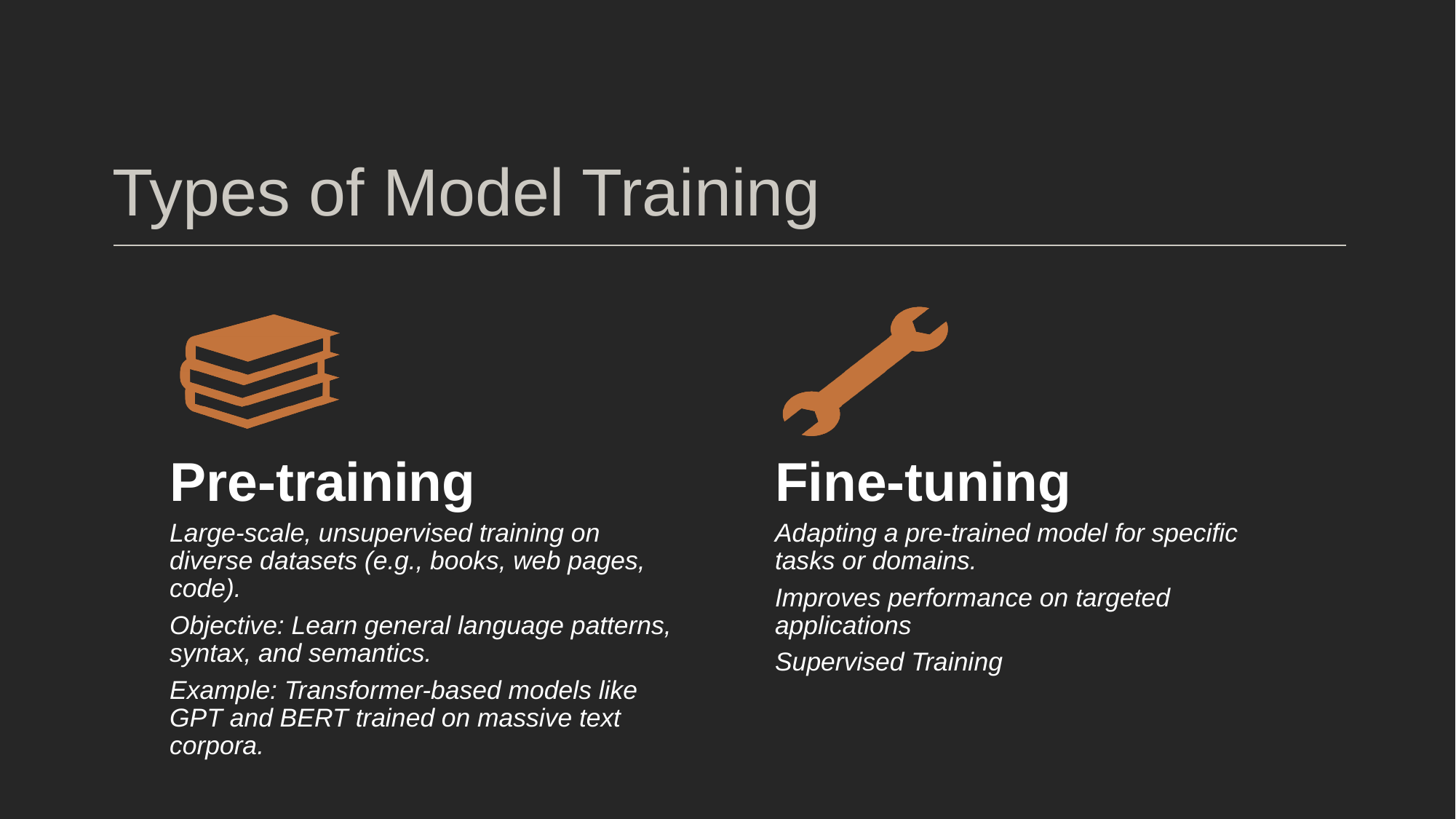

# Types of Model Training
Pre-training
Large-scale, unsupervised training on diverse datasets (e.g., books, web pages, code).
Objective: Learn general language patterns, syntax, and semantics.
Example: Transformer-based models like GPT and BERT trained on massive text corpora.
Fine-tuning
Adapting a pre-trained model for specific tasks or domains.
Improves performance on targeted applications
Supervised Training